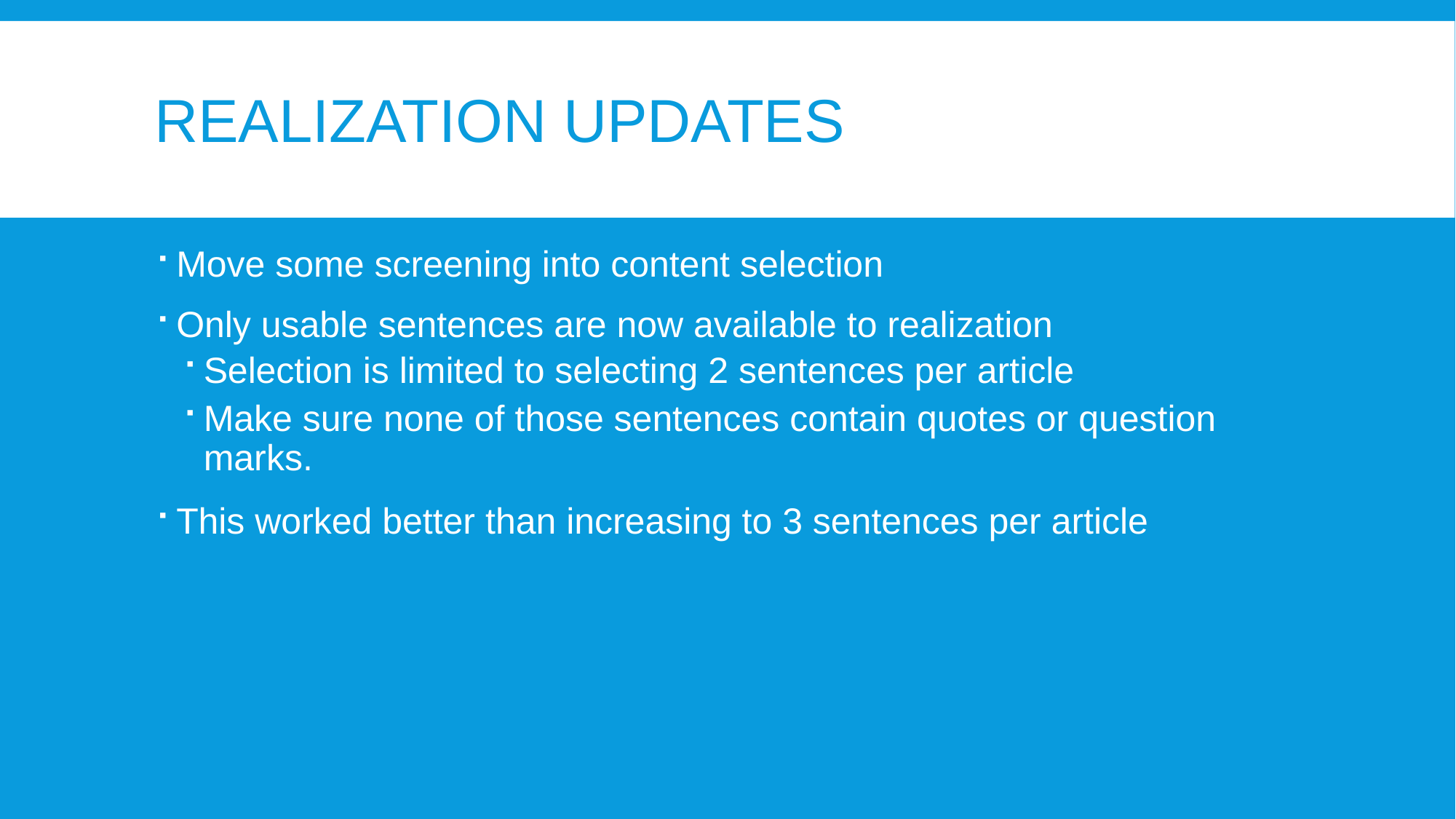

# Realization Updates
Move some screening into content selection
Only usable sentences are now available to realization
Selection is limited to selecting 2 sentences per article
Make sure none of those sentences contain quotes or question marks.
This worked better than increasing to 3 sentences per article